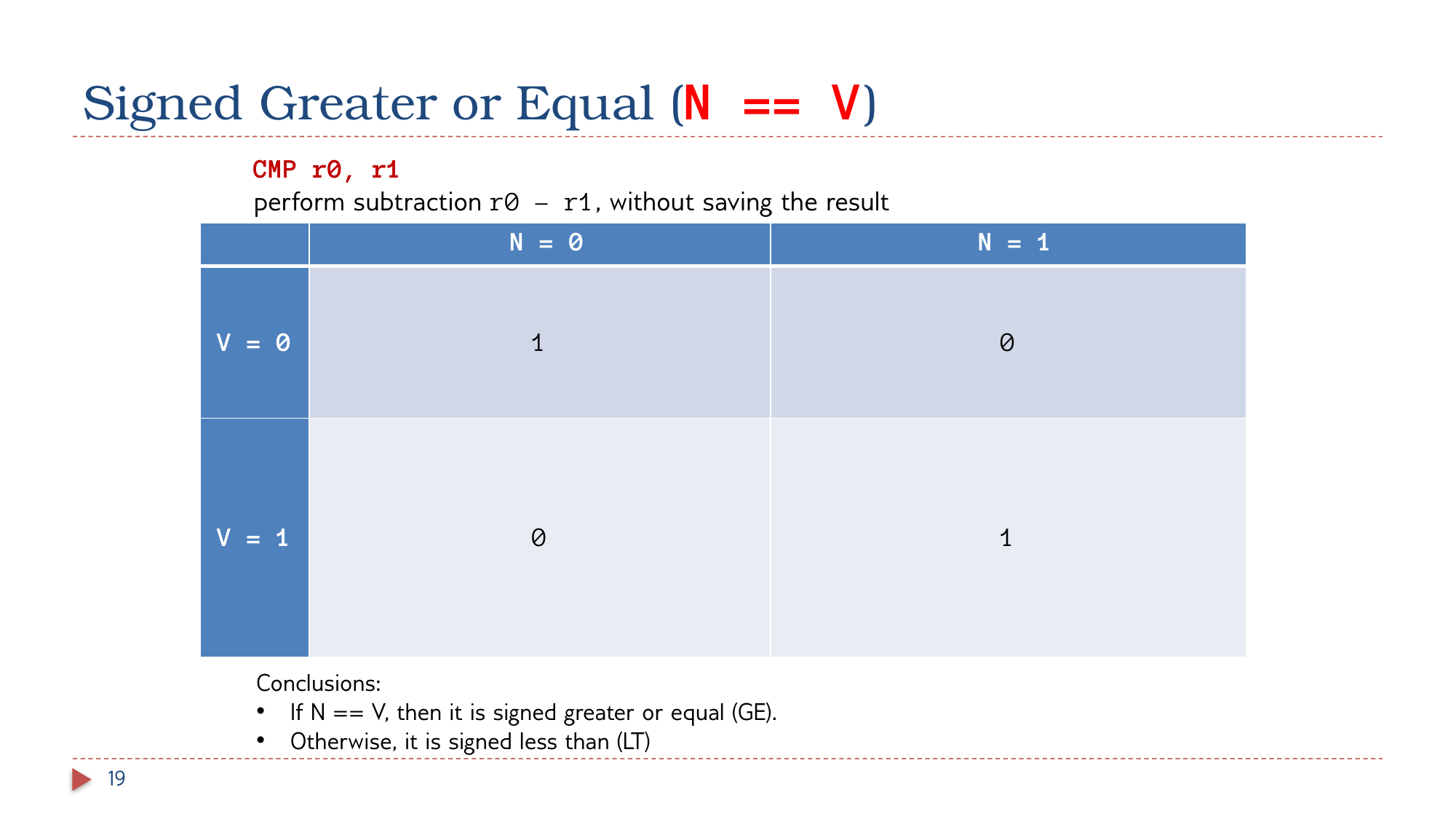

# Signed Greater or Equal (N == V)
CMP r0, r1
perform subtraction r0 – r1, without saving the result
|  | N = 0 | N = 1 |
| --- | --- | --- |
| V = 0 | 1 | 0 |
| V = 1 | 0 | 1 |
Conclusions:
If N == V, then it is signed greater or equal (GE).
Otherwise, it is signed less than (LT)
19